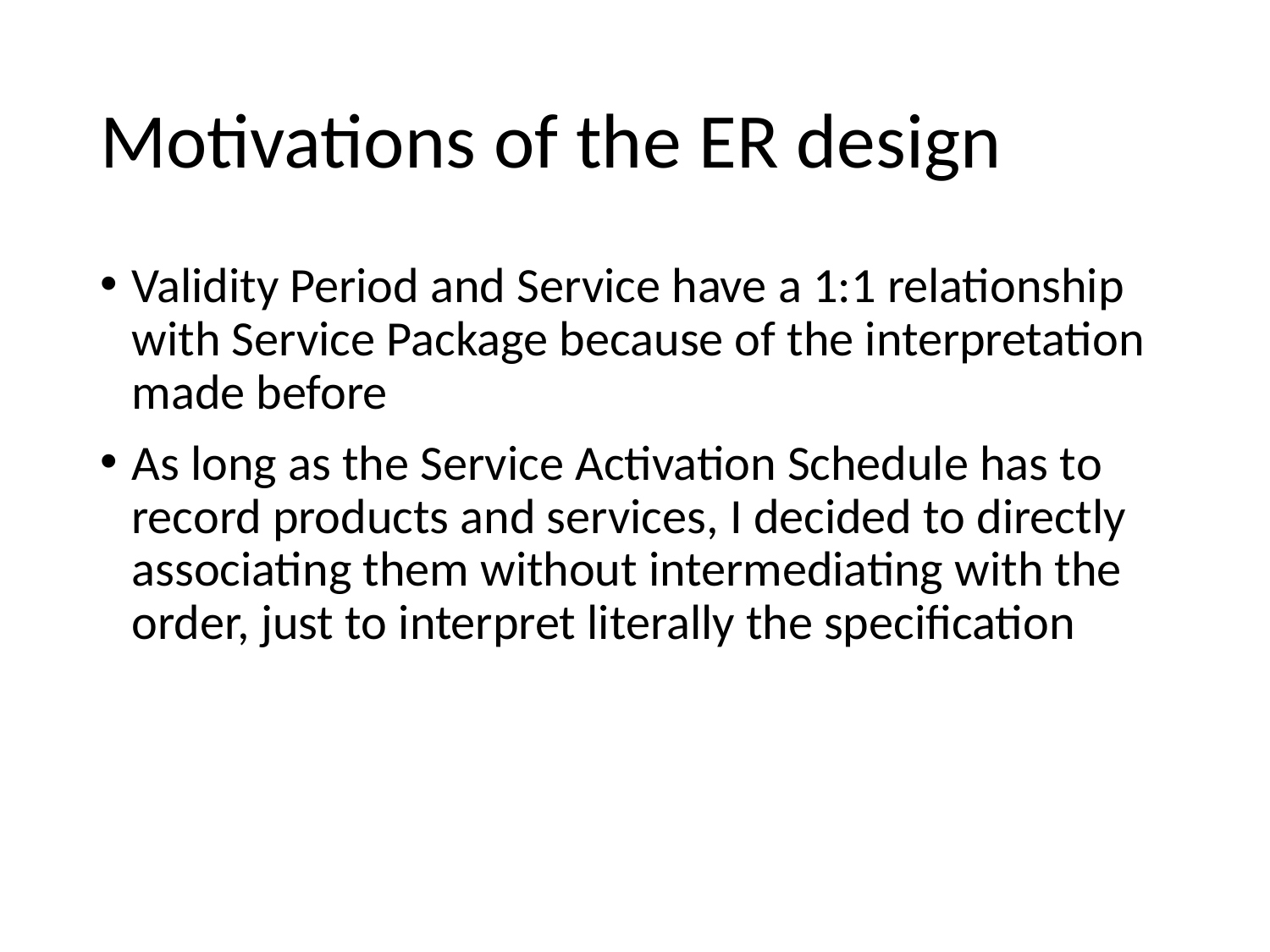

# Motivations of the ER design
Validity Period and Service have a 1:1 relationship with Service Package because of the interpretation made before
As long as the Service Activation Schedule has to record products and services, I decided to directly associating them without intermediating with the order, just to interpret literally the specification